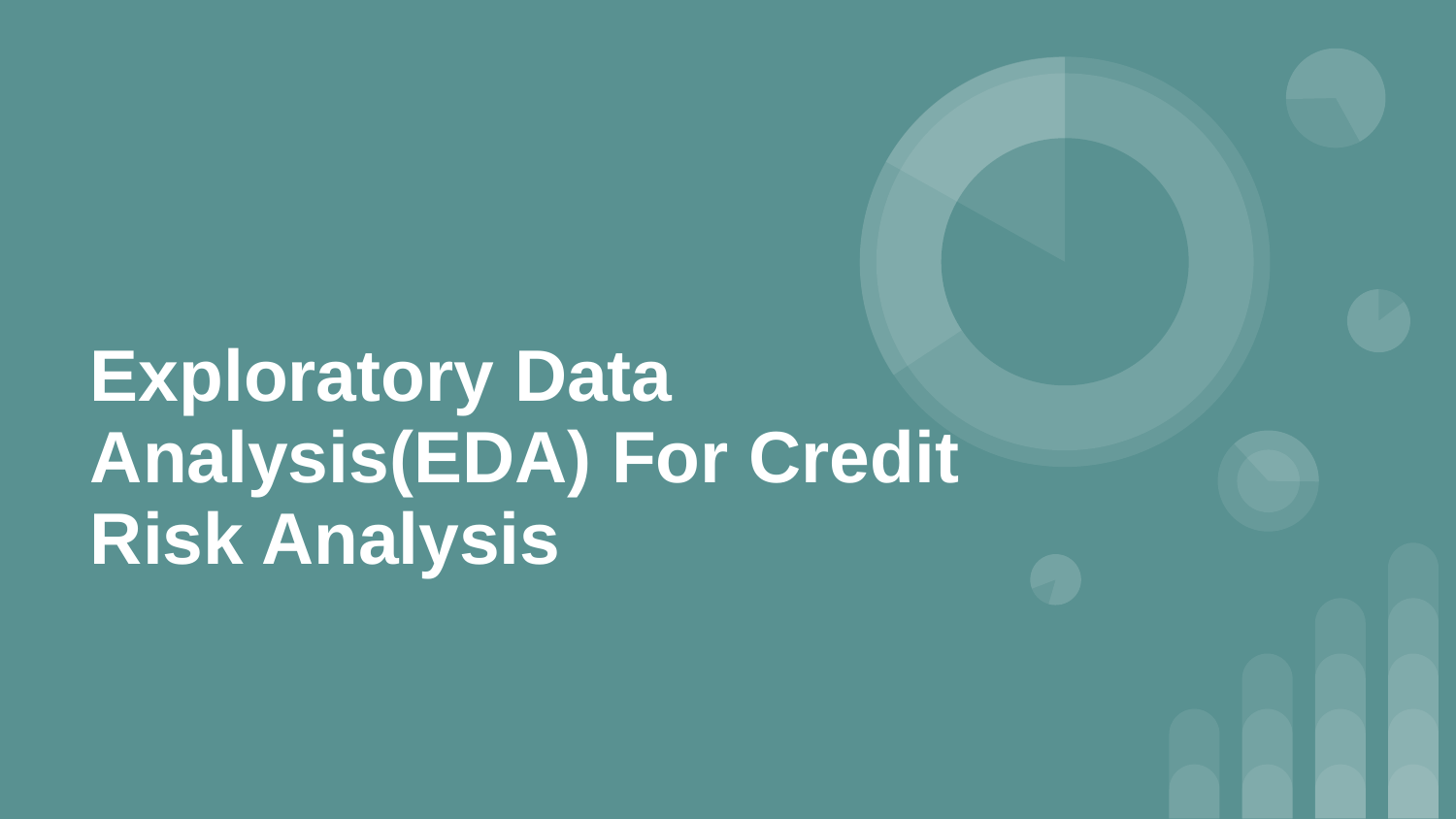

# Exploratory Data Analysis(EDA) For Credit Risk Analysis